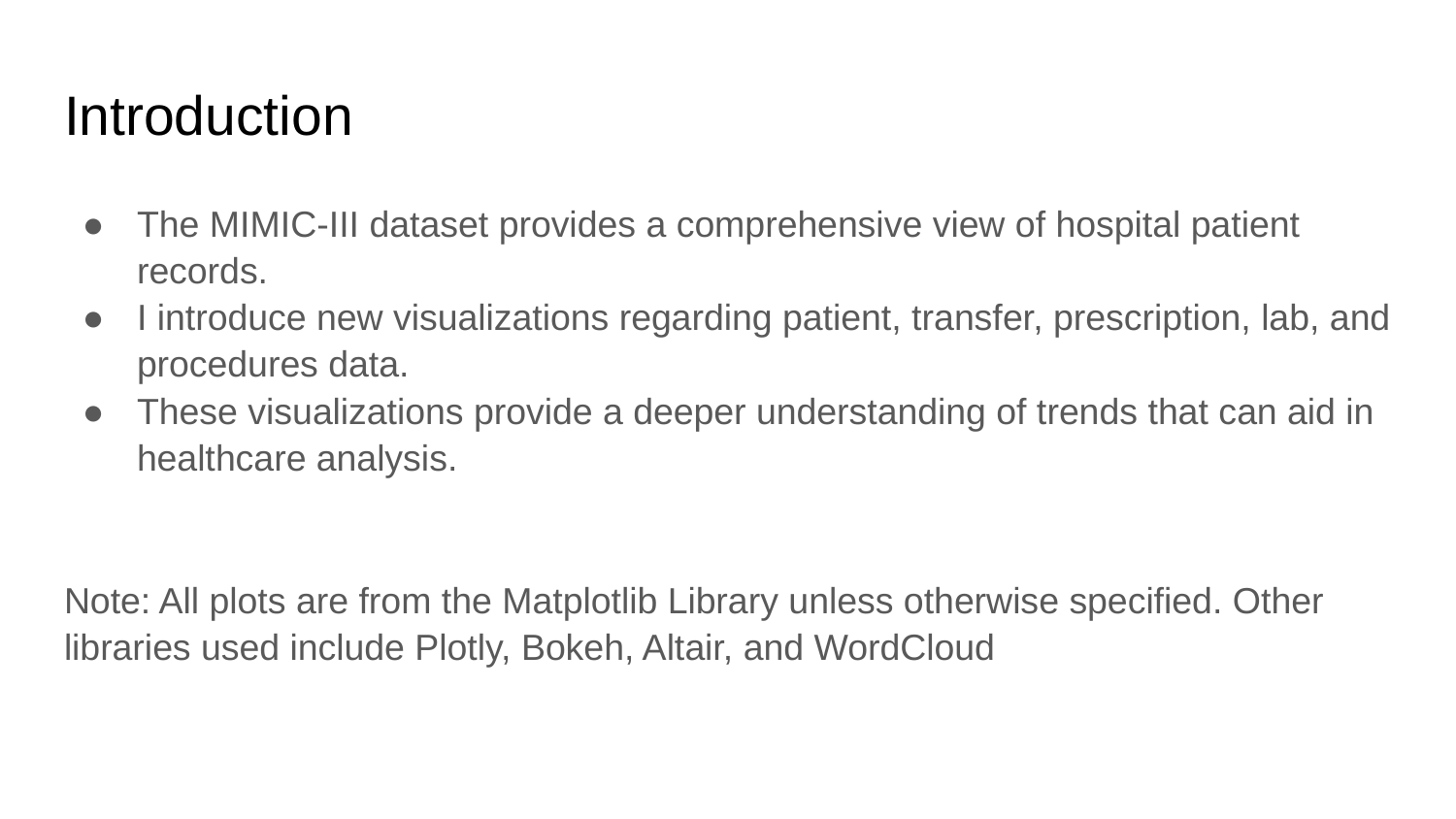

# Introduction
The MIMIC-III dataset provides a comprehensive view of hospital patient records.
I introduce new visualizations regarding patient, transfer, prescription, lab, and procedures data.
These visualizations provide a deeper understanding of trends that can aid in healthcare analysis.

Note: All plots are from the Matplotlib Library unless otherwise specified. Other libraries used include Plotly, Bokeh, Altair, and WordCloud